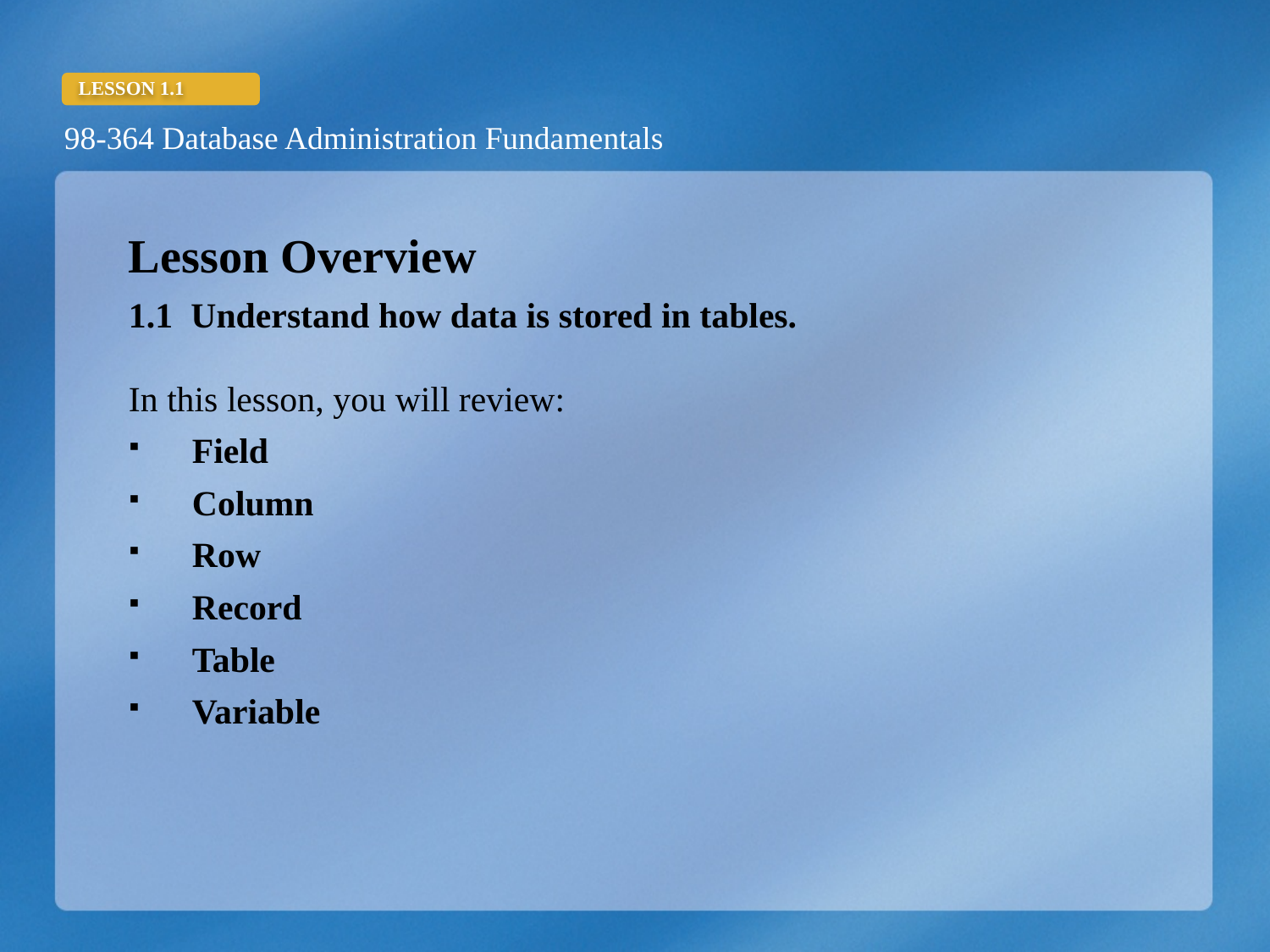

Lesson Overview
1.1  Understand how data is stored in tables.

In this lesson, you will review:
Field
Column
Row
Record
Table
Variable